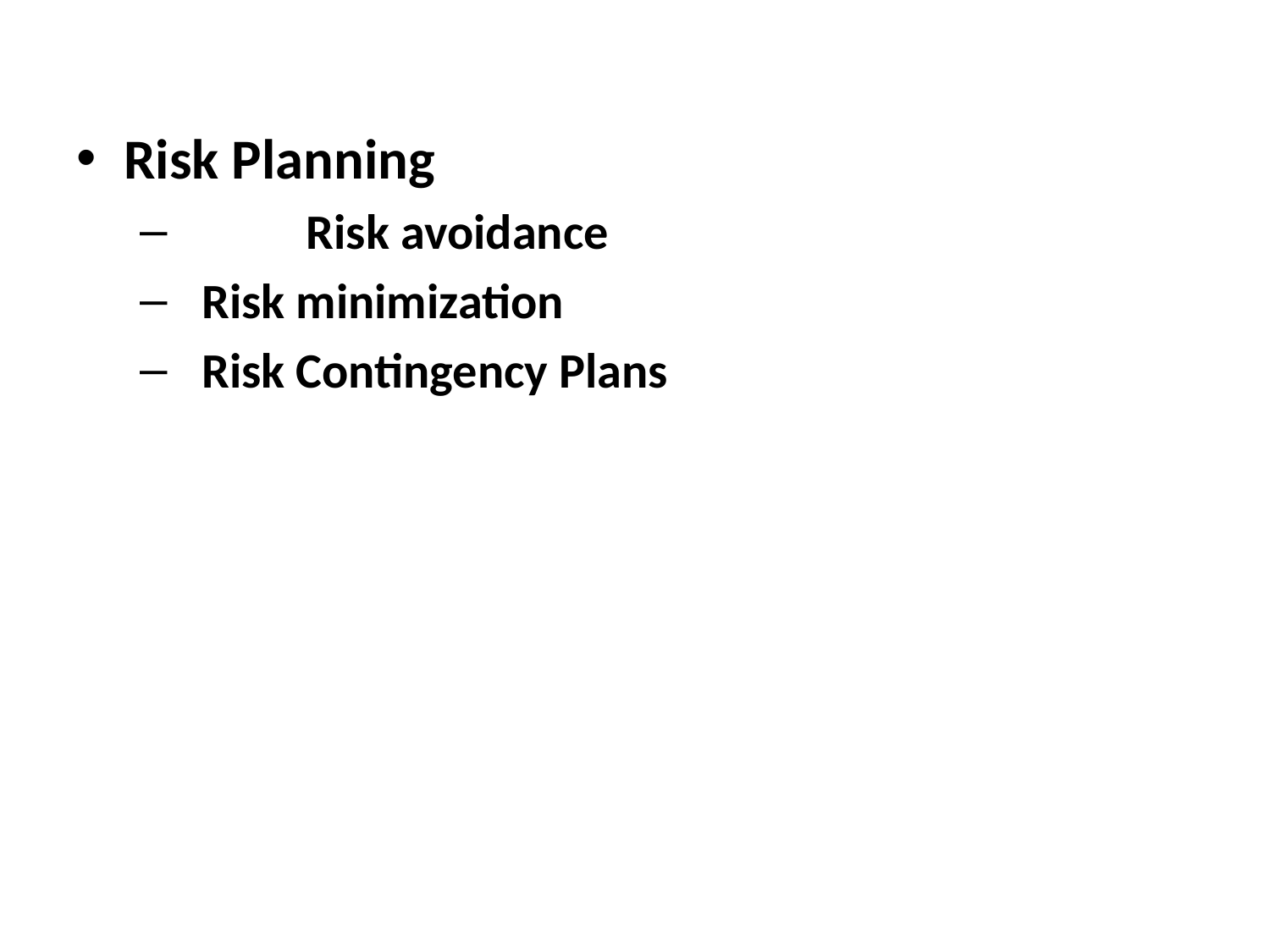

#
Risk Planning
	Risk avoidance
  Risk minimization
  Risk Contingency Plans